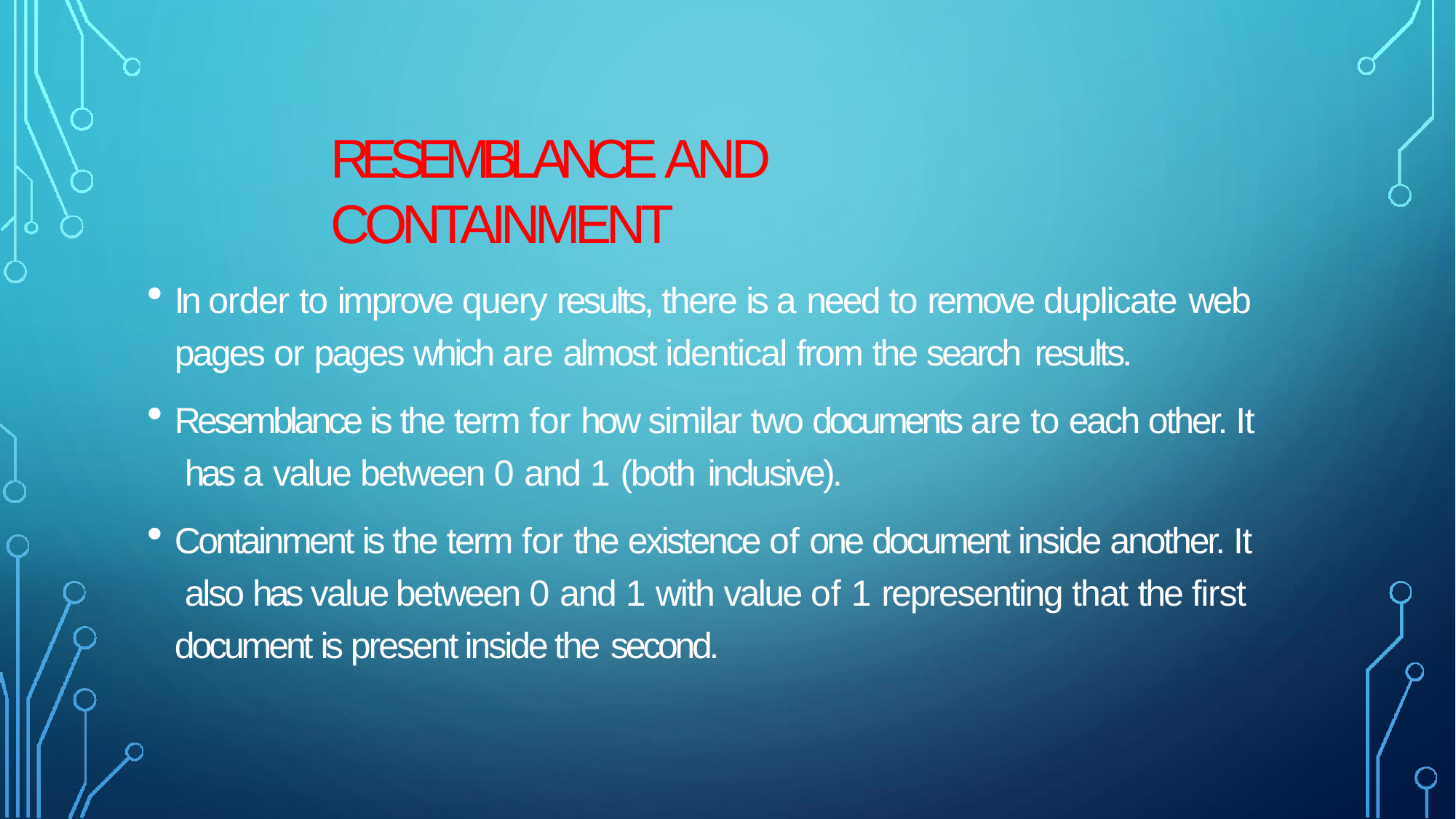

# RESEMBLANCE AND CONTAINMENT
In order to improve query results, there is a need to remove duplicate web
pages or pages which are almost identical from the search results.
Resemblance is the term for how similar two documents are to each other. It  has a value between 0 and 1 (both inclusive).
Containment is the term for the existence of one document inside another. It  also has value between 0 and 1 with value of 1 representing that the first  document is present inside the second.